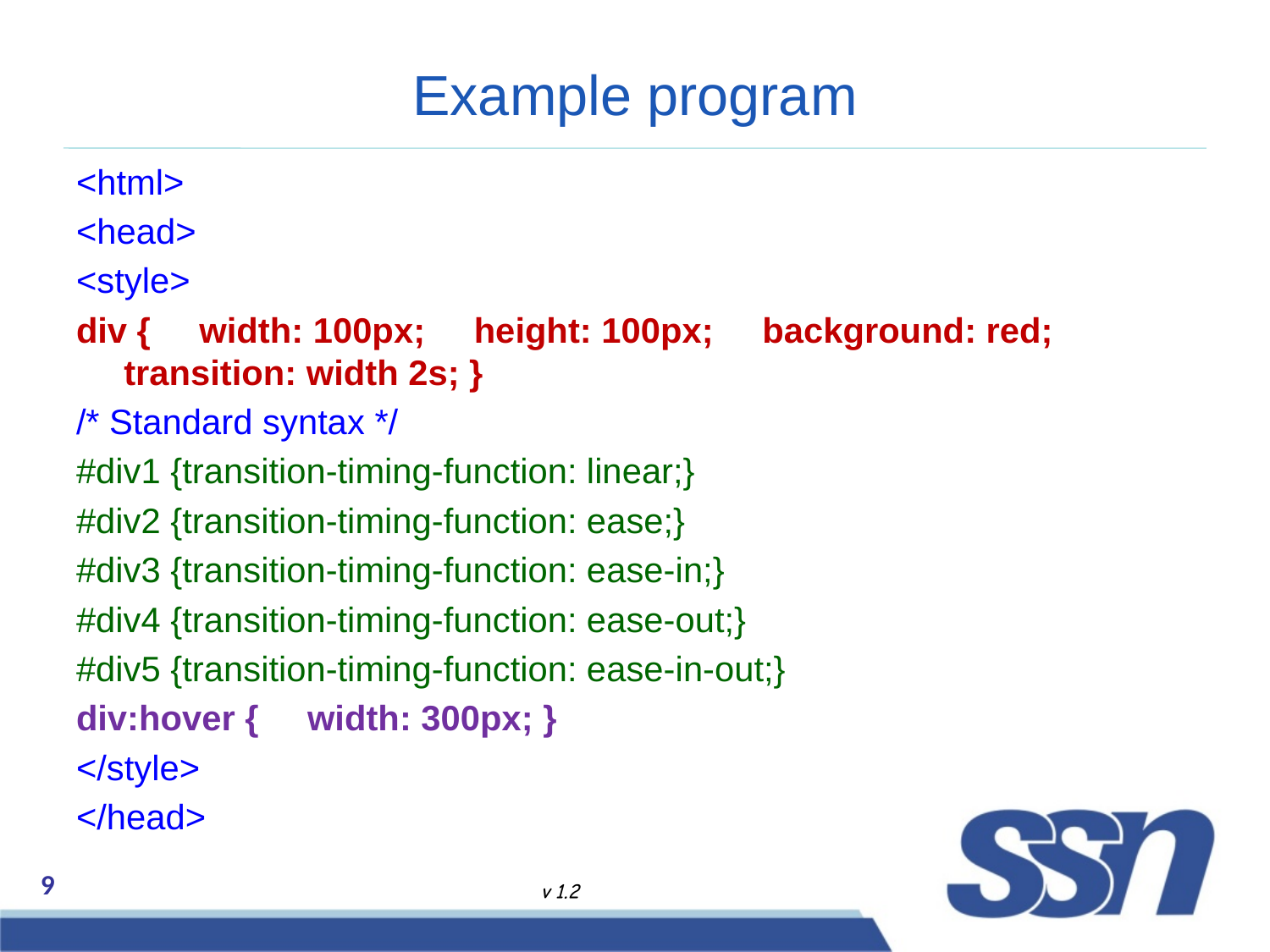

# Example program
<html>
<head>
<style>
div {     width: 100px;     height: 100px;     background: red;  transition: width 2s; }
/* Standard syntax */
#div1 {transition-timing-function: linear;}
#div2 {transition-timing-function: ease;}
#div3 {transition-timing-function: ease-in;}
#div4 {transition-timing-function: ease-out;}
#div5 {transition-timing-function: ease-in-out;}
div:hover {     width: 300px; }
</style>
</head>